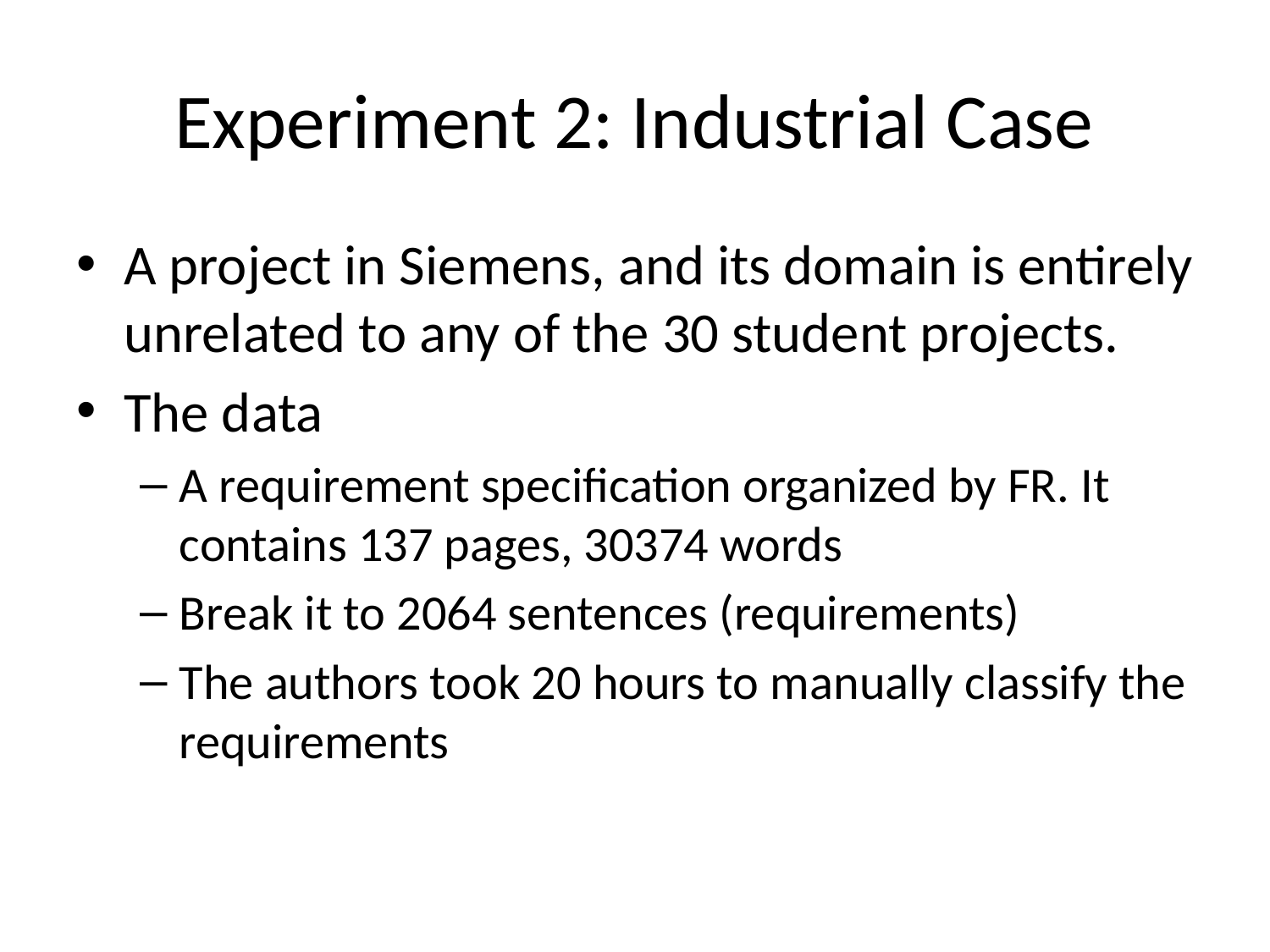

# Experiment 2: Industrial Case
A project in Siemens, and its domain is entirely unrelated to any of the 30 student projects.
The data
A requirement specification organized by FR. It contains 137 pages, 30374 words
Break it to 2064 sentences (requirements)
The authors took 20 hours to manually classify the requirements